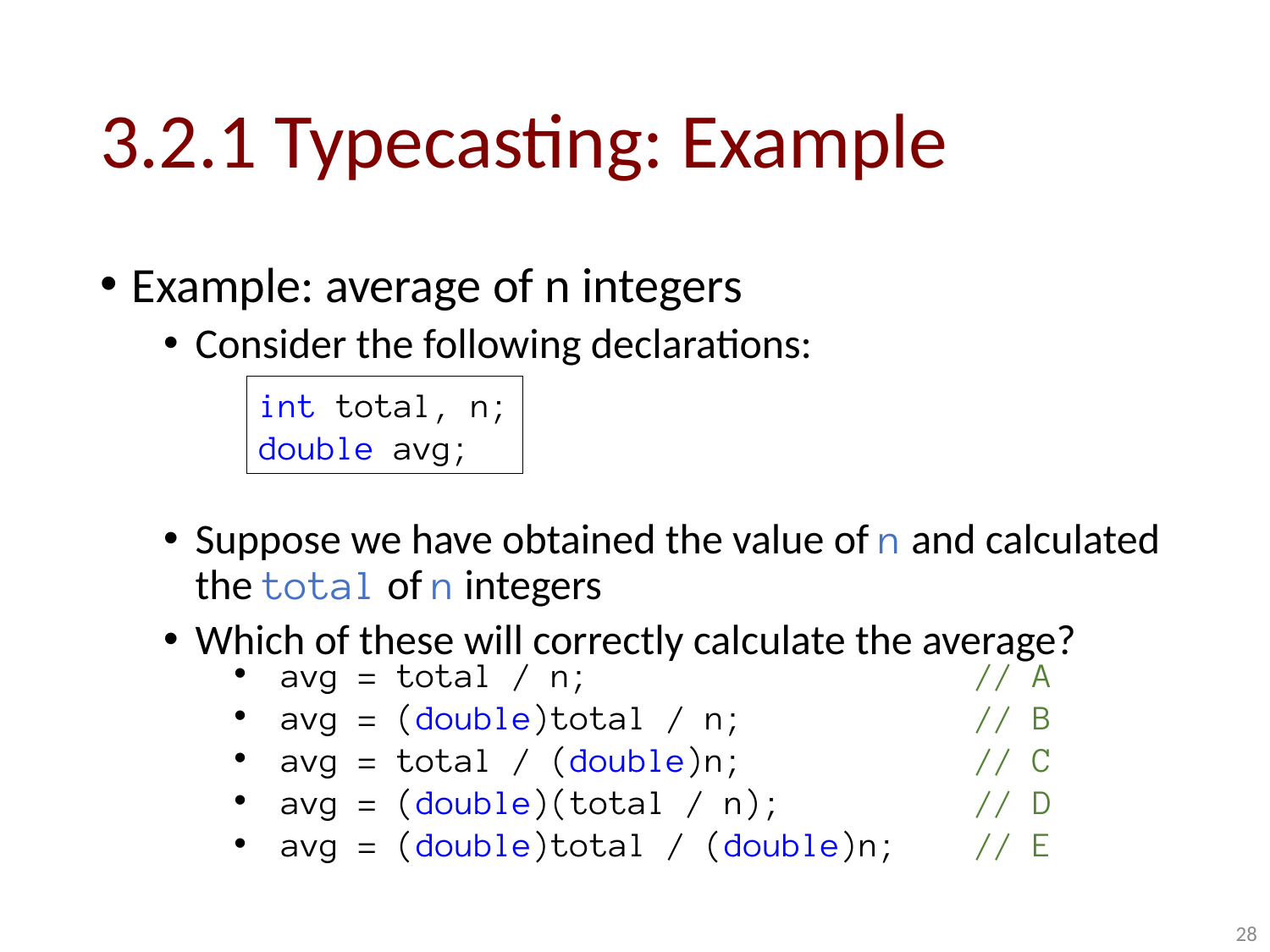

# 3.2.1 Typecasting: Example
Example: average of n integers
Consider the following declarations:

Suppose we have obtained the value of n and calculated the total of n integers
Which of these will correctly calculate the average?
int total, n;
double avg;
avg = total / n;                    // A
avg = (double)total / n;            // B
avg = total / (double)n;            // C
avg = (double)(total / n);          // D
avg = (double)total / (double)n;    // E
28